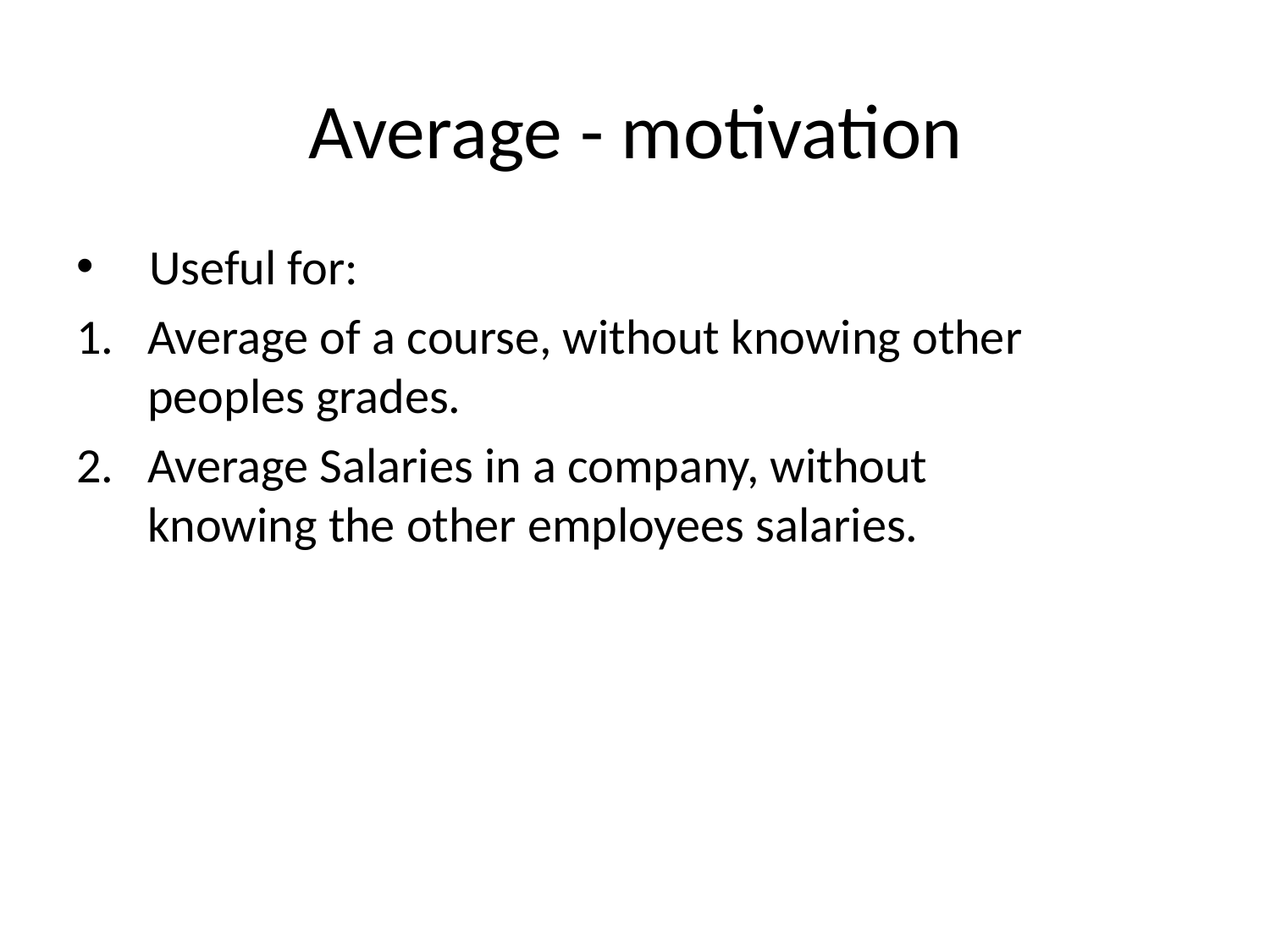

# Average - motivation
     Useful for:
Average of a course, without knowing other peoples grades.
Average Salaries in a company, without knowing the other employees salaries.